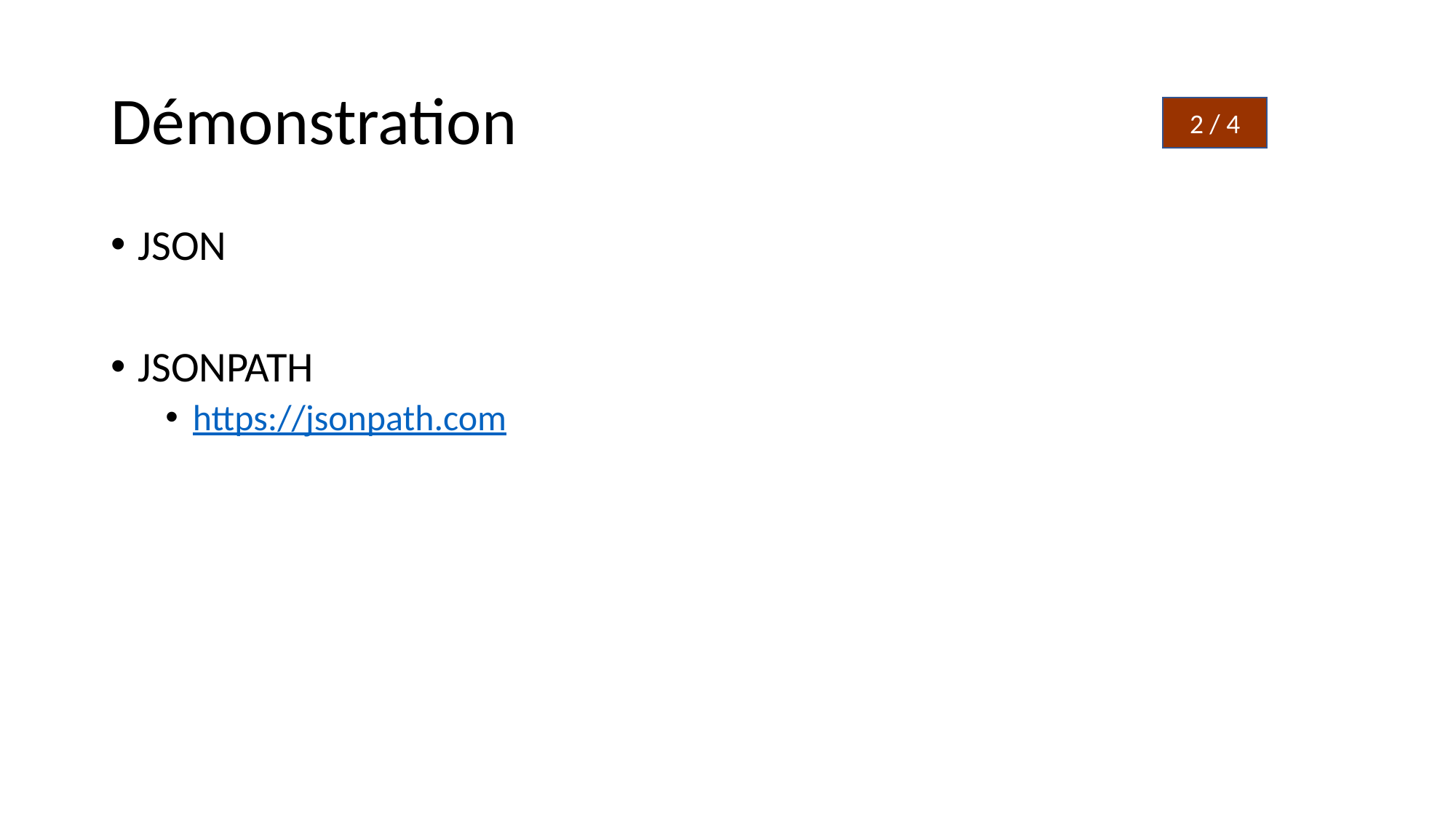

# Démonstration
2 / 4
JSON

JSONPATH
https://jsonpath.com